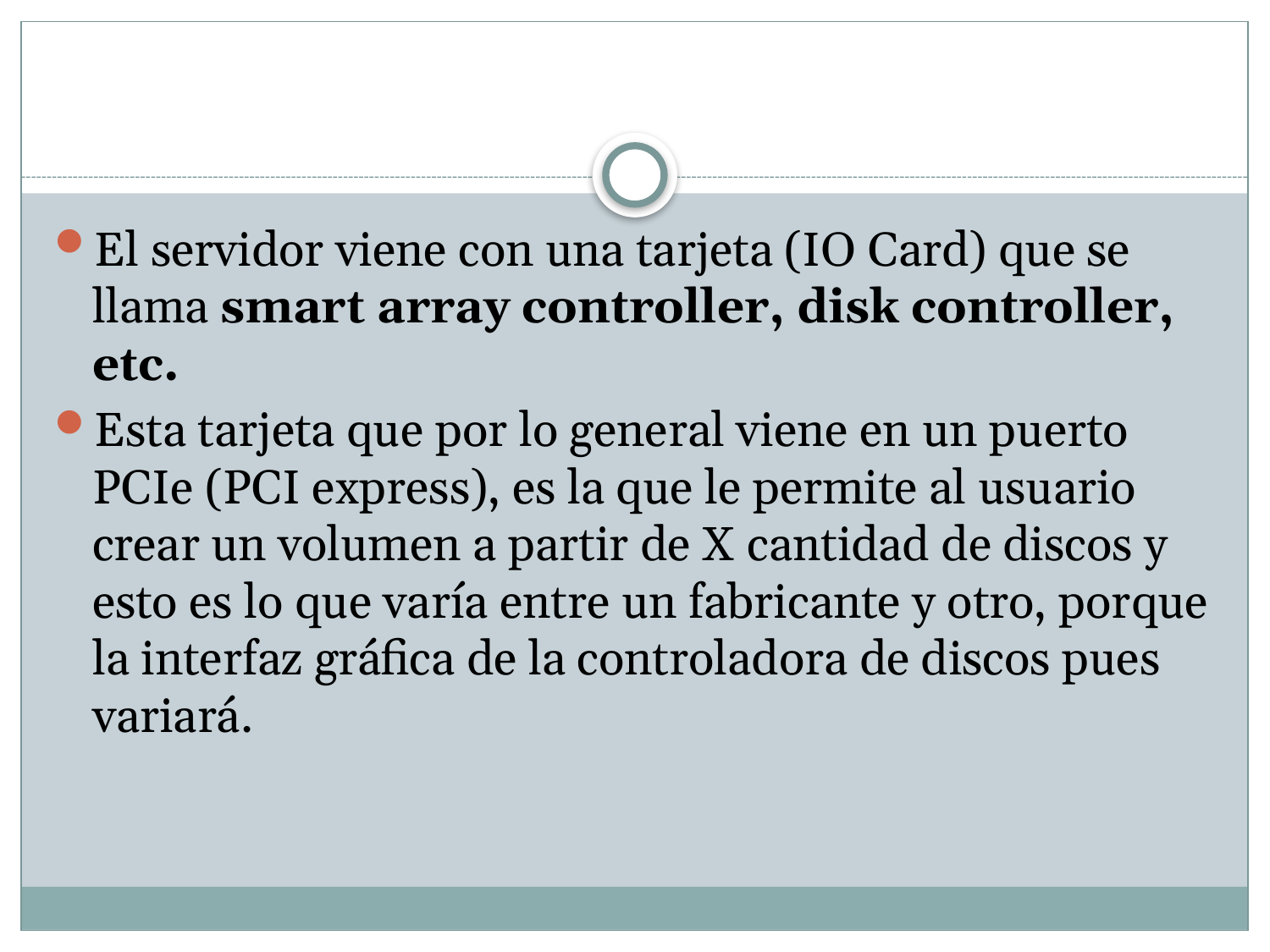

#
El servidor viene con una tarjeta (IO Card) que se llama smart array controller, disk controller, etc.
Esta tarjeta que por lo general viene en un puerto PCIe (PCI express), es la que le permite al usuario crear un volumen a partir de X cantidad de discos y esto es lo que varía entre un fabricante y otro, porque la interfaz gráfica de la controladora de discos pues variará.